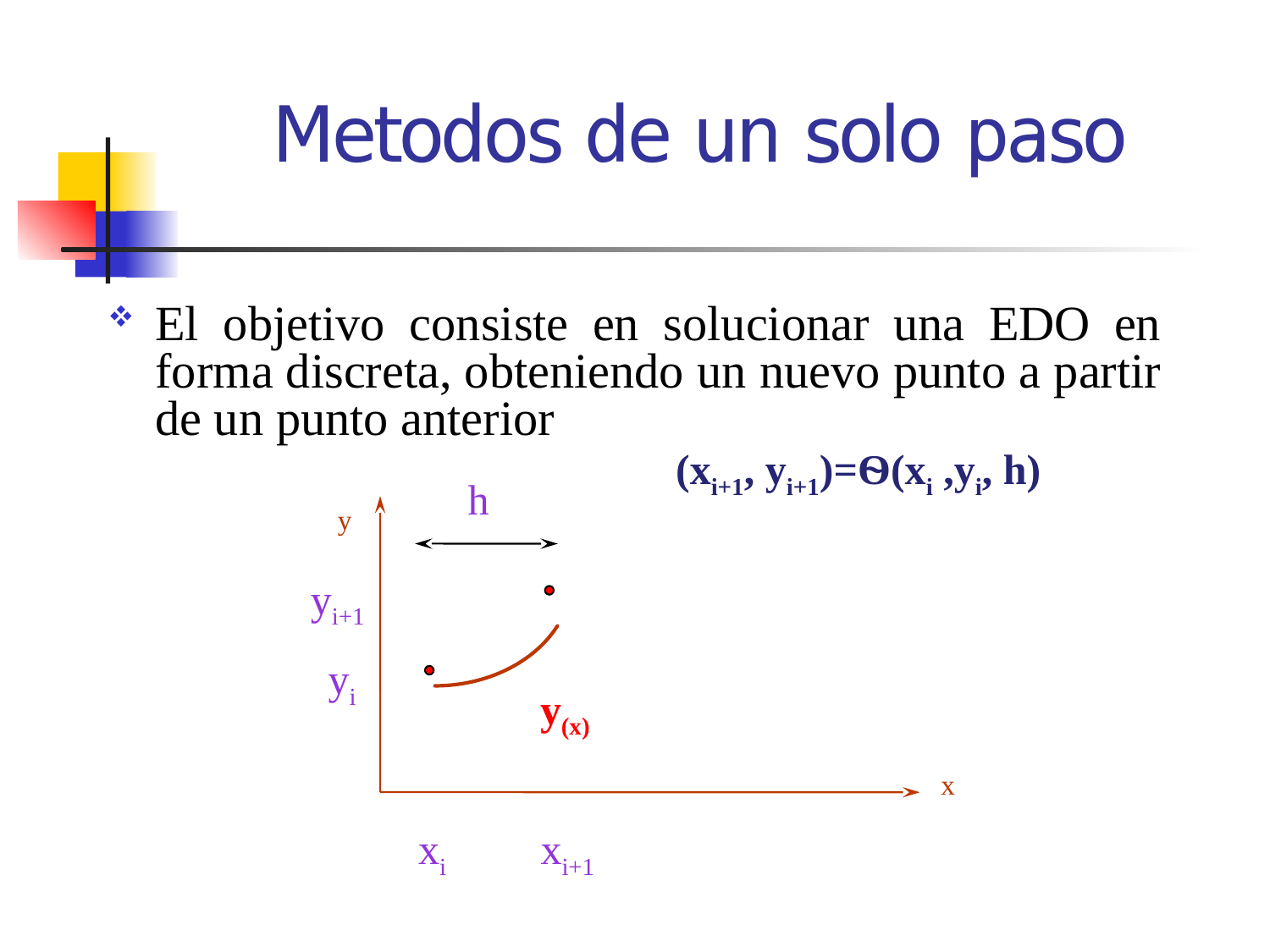

# Metodos de un solo paso
El objetivo consiste en solucionar una EDO en forma discreta, obteniendo un nuevo punto a partir de un punto anterior
(xi+1, yi+1)=Ѳ(xi ,yi, h)
h
y

yi+1

yi

y(x)
x

xi
xi+1